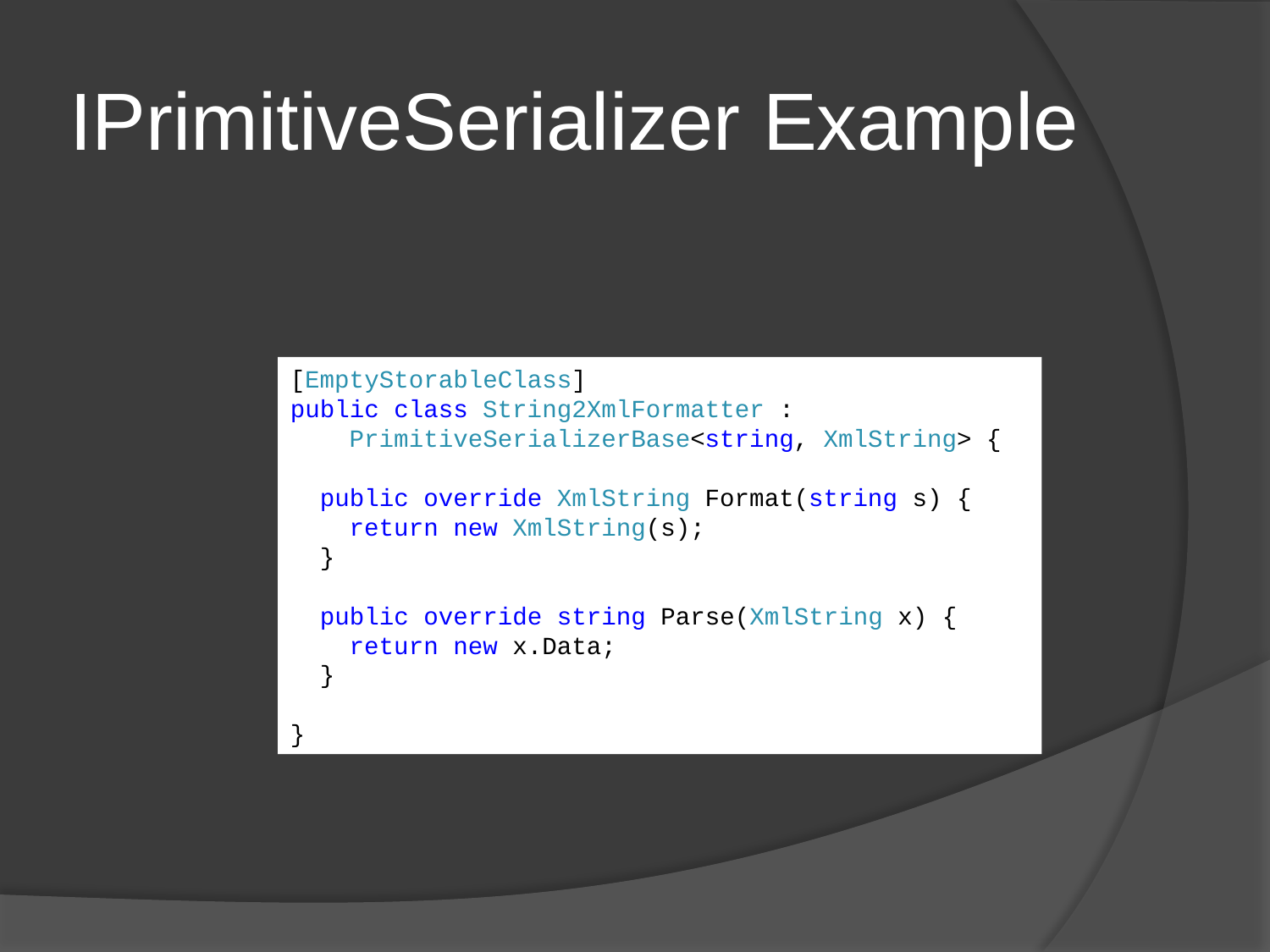

# IPrimitiveSerializer Example
[EmptyStorableClass]
public class String2XmlFormatter :
    PrimitiveSerializerBase<string, XmlString> {

  public override XmlString Format(string s) {
    return new XmlString(s);
  }

  public override string Parse(XmlString x) {
    return new x.Data;
  }

}